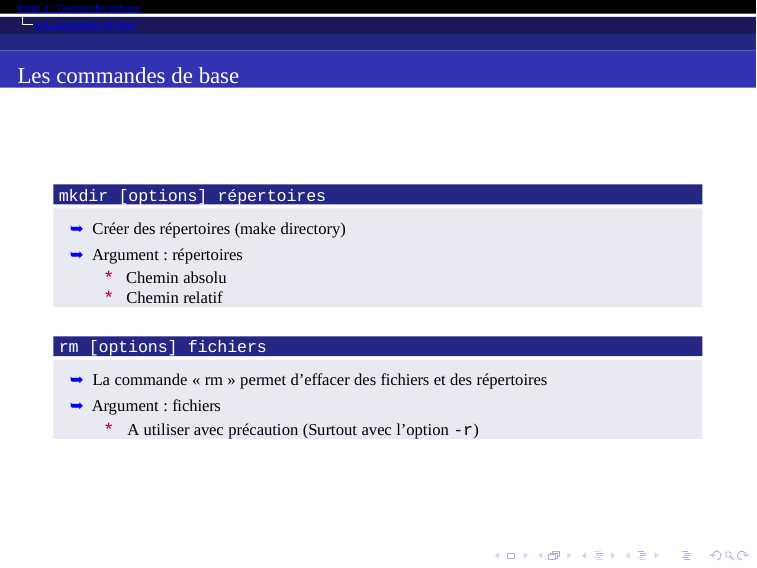

Partie 1 : Gestion des fichiers

Les commandes de base

Les commandes de base
mkdir [options] répertoires
➥ Créer des répertoires (make directory)
➥ Argument : répertoires
* Chemin absolu
* Chemin relatif
rm [options] fichiers
➥ La commande « rm » permet d’effacer des fichiers et des répertoires
➥ Argument : fichiers
* A utiliser avec précaution (Surtout avec l’option -r)